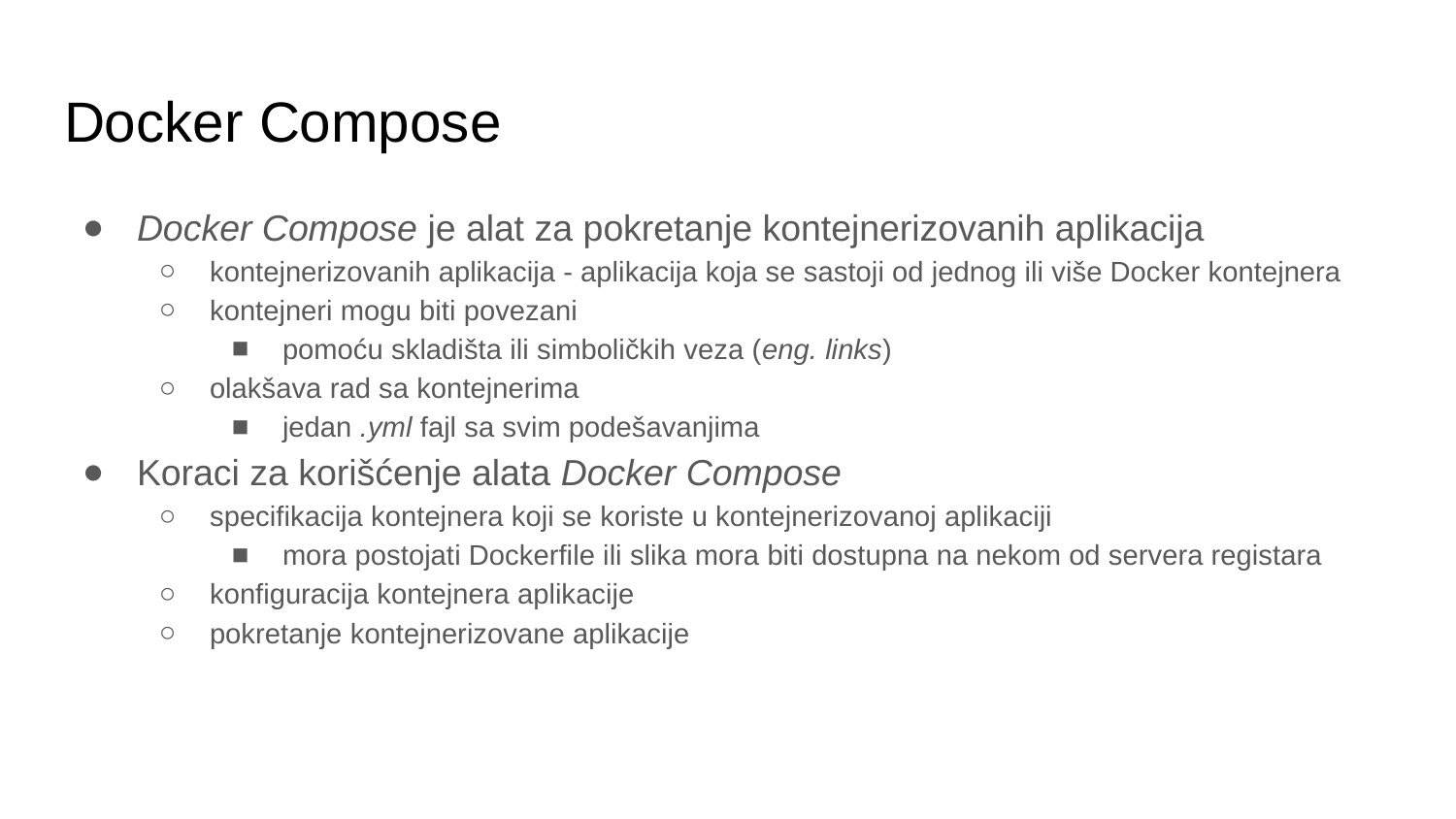

# Docker Compose
Docker Compose je alat za pokretanje kontejnerizovanih aplikacija
kontejnerizovanih aplikacija - aplikacija koja se sastoji od jednog ili više Docker kontejnera
kontejneri mogu biti povezani
pomoću skladišta ili simboličkih veza (eng. links)
olakšava rad sa kontejnerima
jedan .yml fajl sa svim podešavanjima
Koraci za korišćenje alata Docker Compose
specifikacija kontejnera koji se koriste u kontejnerizovanoj aplikaciji
mora postojati Dockerfile ili slika mora biti dostupna na nekom od servera registara
konfiguracija kontejnera aplikacije
pokretanje kontejnerizovane aplikacije